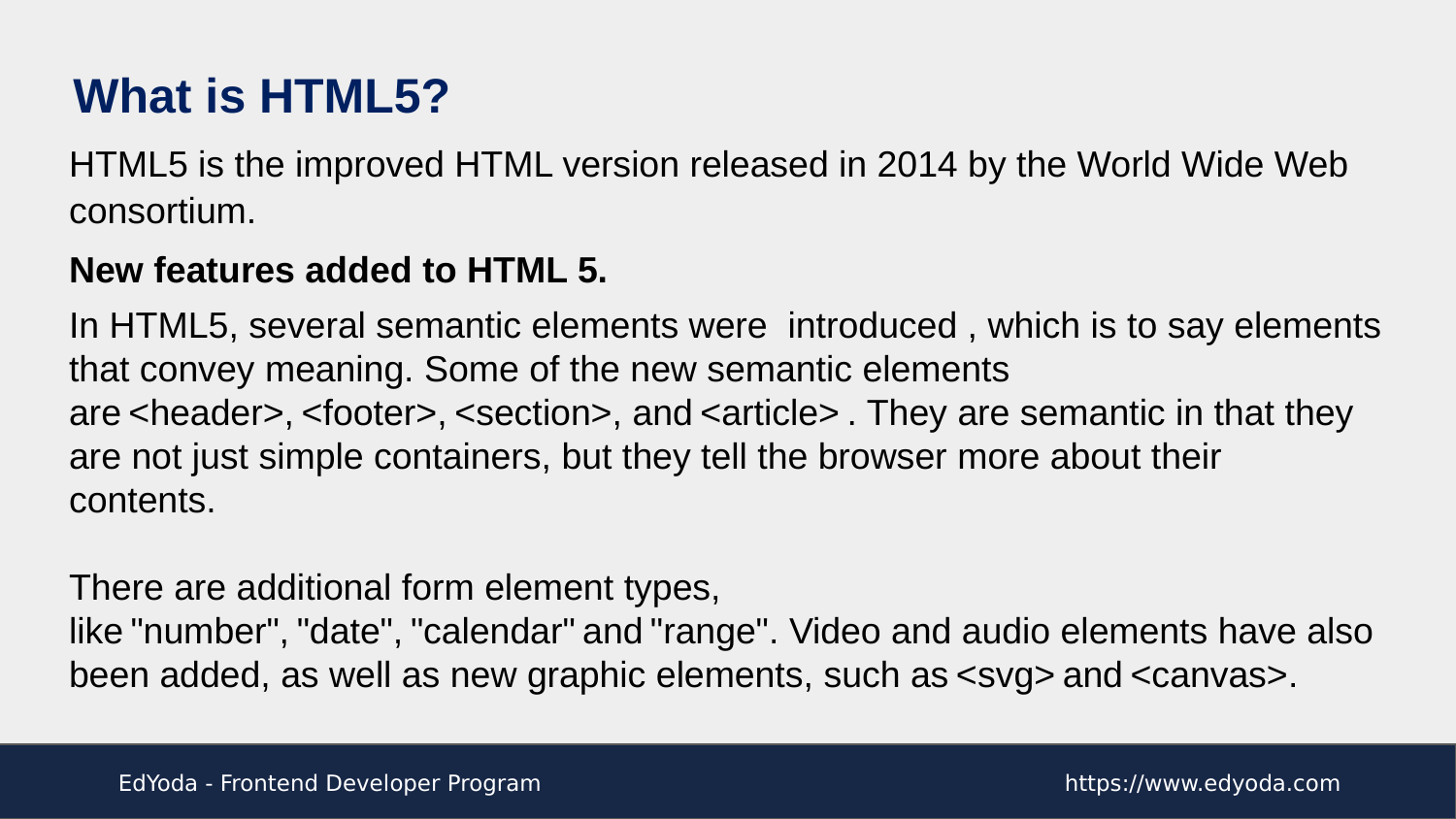

# What is HTML5?
HTML5 is the improved HTML version released in 2014 by the World Wide Web consortium.
New features added to HTML 5.
In HTML5, several semantic elements were  introduced , which is to say elements that convey meaning. Some of the new semantic elements are <header>, <footer>, <section>, and <article> . They are semantic in that they are not just simple containers, but they tell the browser more about their contents.

There are additional form element types, like "number", "date", "calendar" and "range". Video and audio elements have also been added, as well as new graphic elements, such as <svg> and <canvas>.

EdYoda - Frontend Developer Program
https://www.edyoda.com